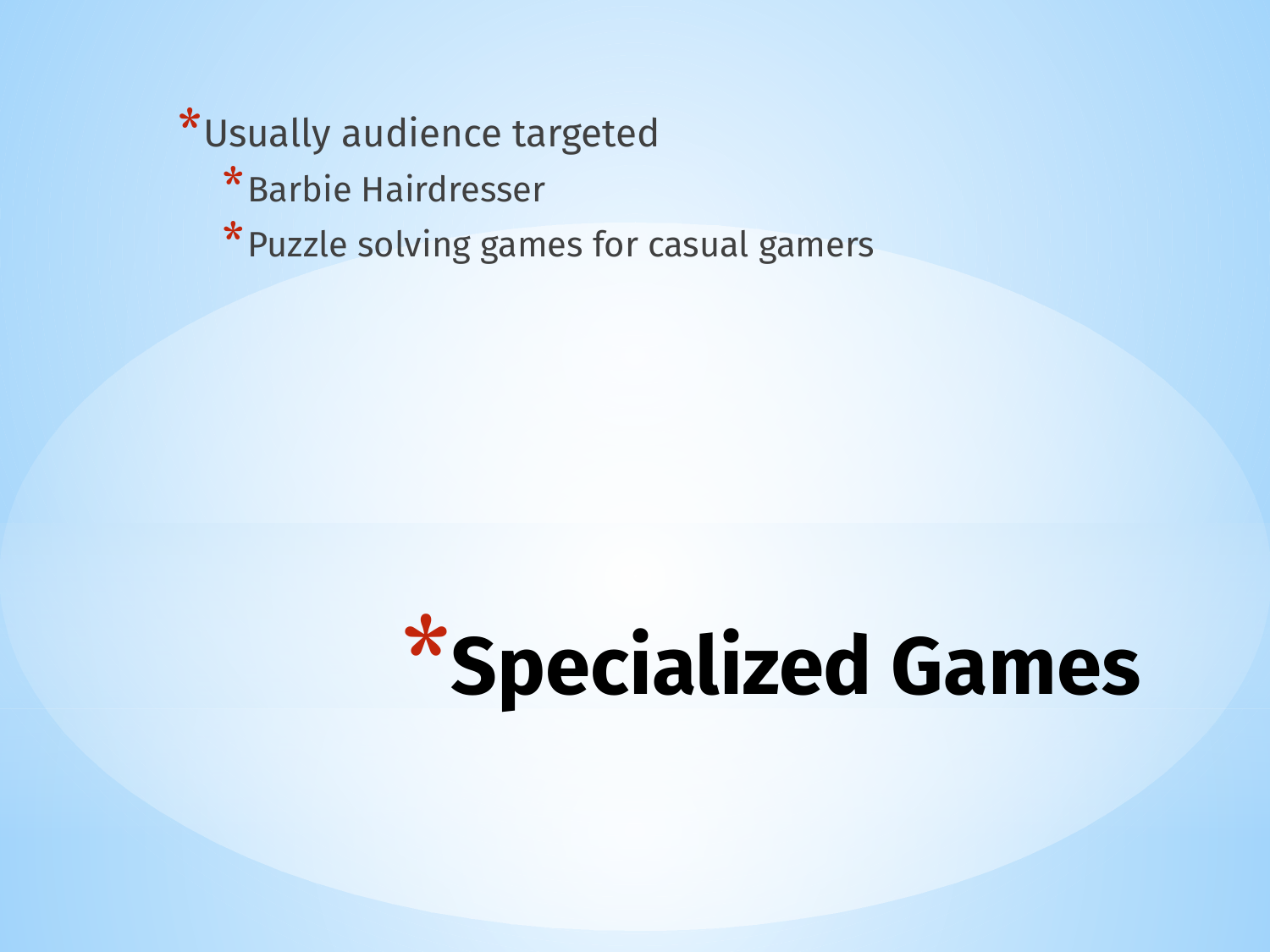

Usually audience targeted
Barbie Hairdresser
Puzzle solving games for casual gamers
# Specialized Games